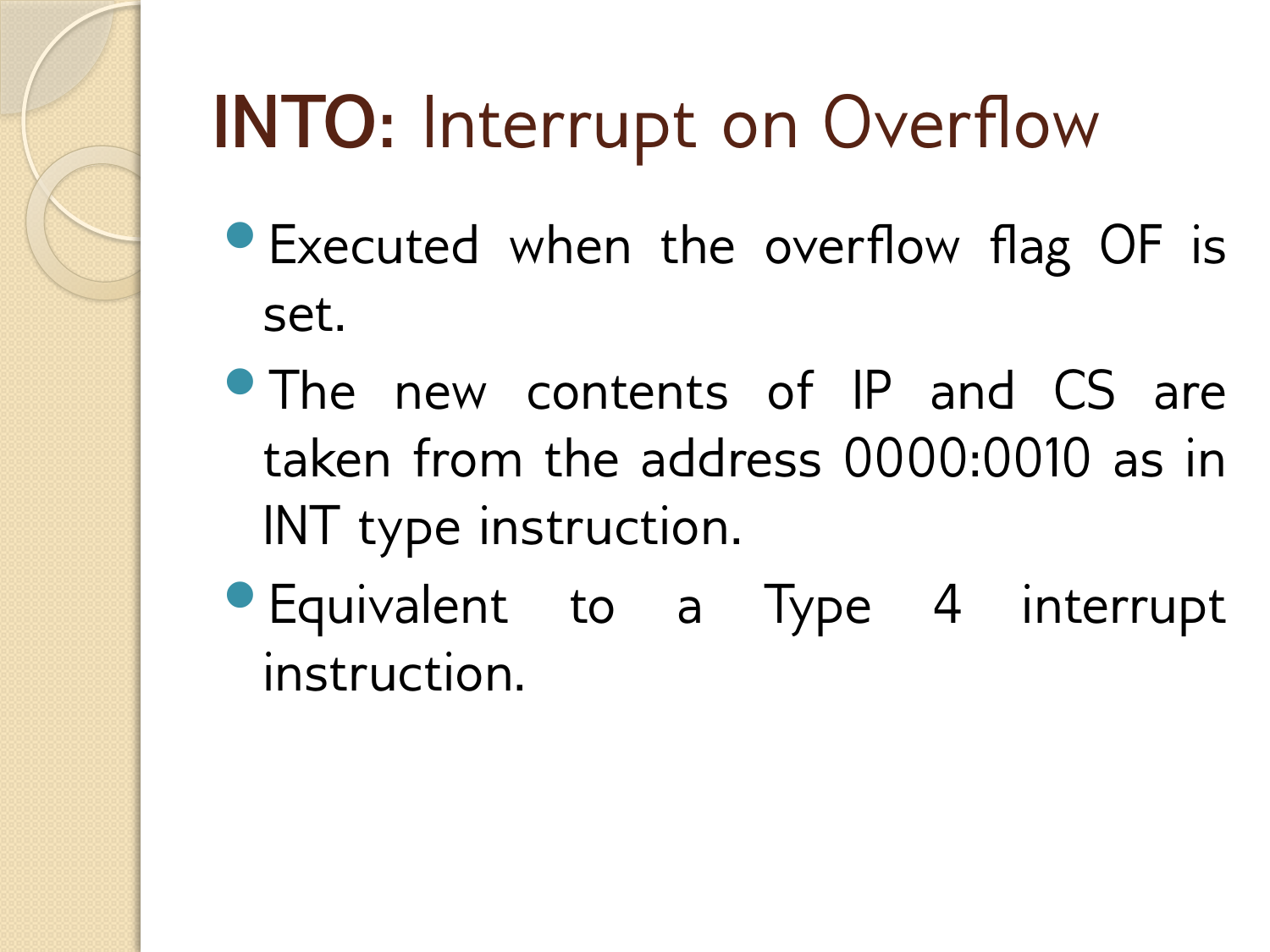

# INTO: Interrupt on Overflow
Executed when the overflow flag OF is set.
The new contents of IP and CS are taken from the address 0000:0010 as in INT type instruction.
Equivalent to a Type 4 interrupt instruction.